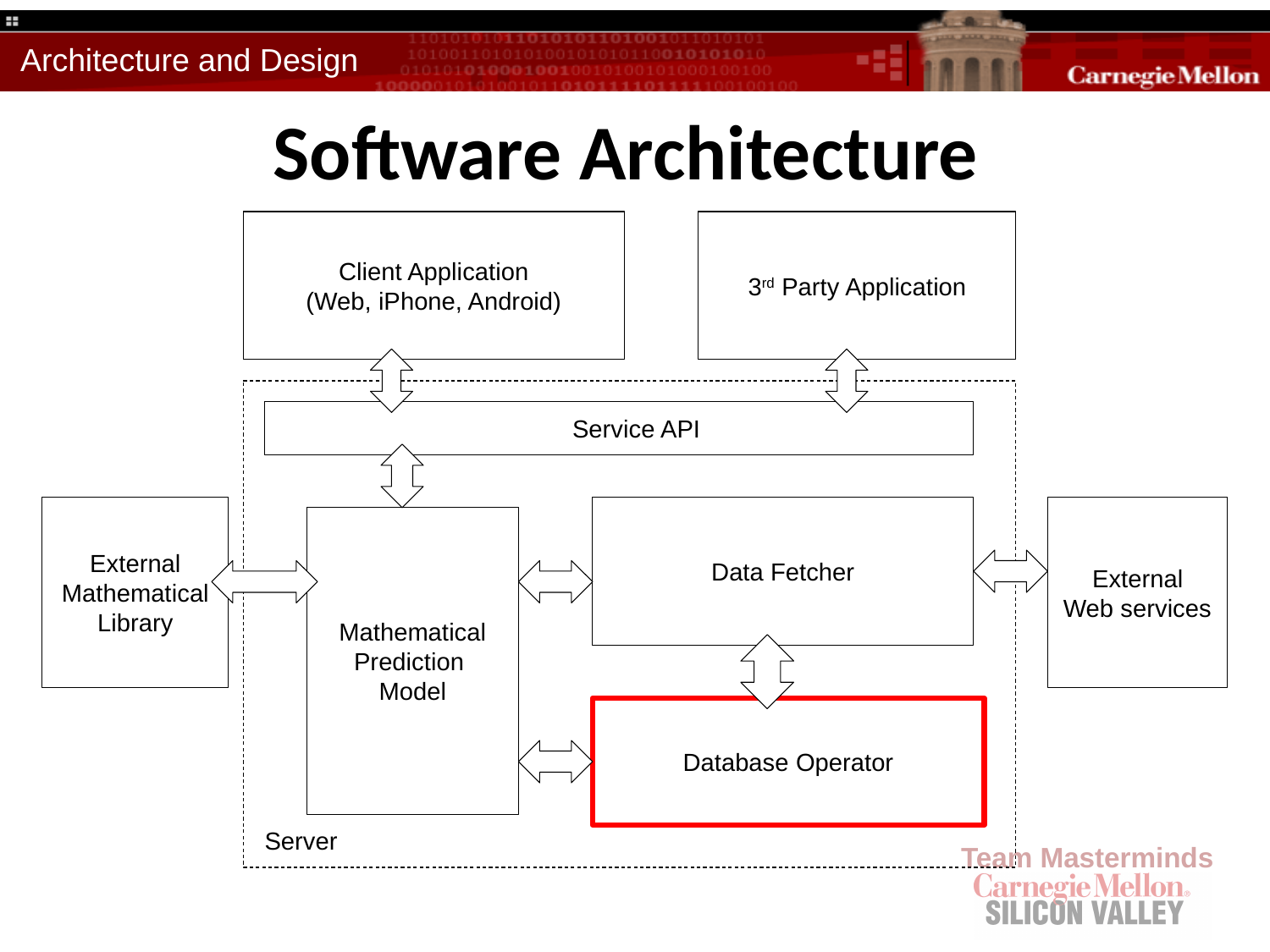

# Software Architecture
Client Application
(Web, iPhone, Android)
3rd Party Application

     Service API

External
Mathematical
Library
Data Fetcher
External
Web services
Mathematical Prediction
Model

Database Operator

Server